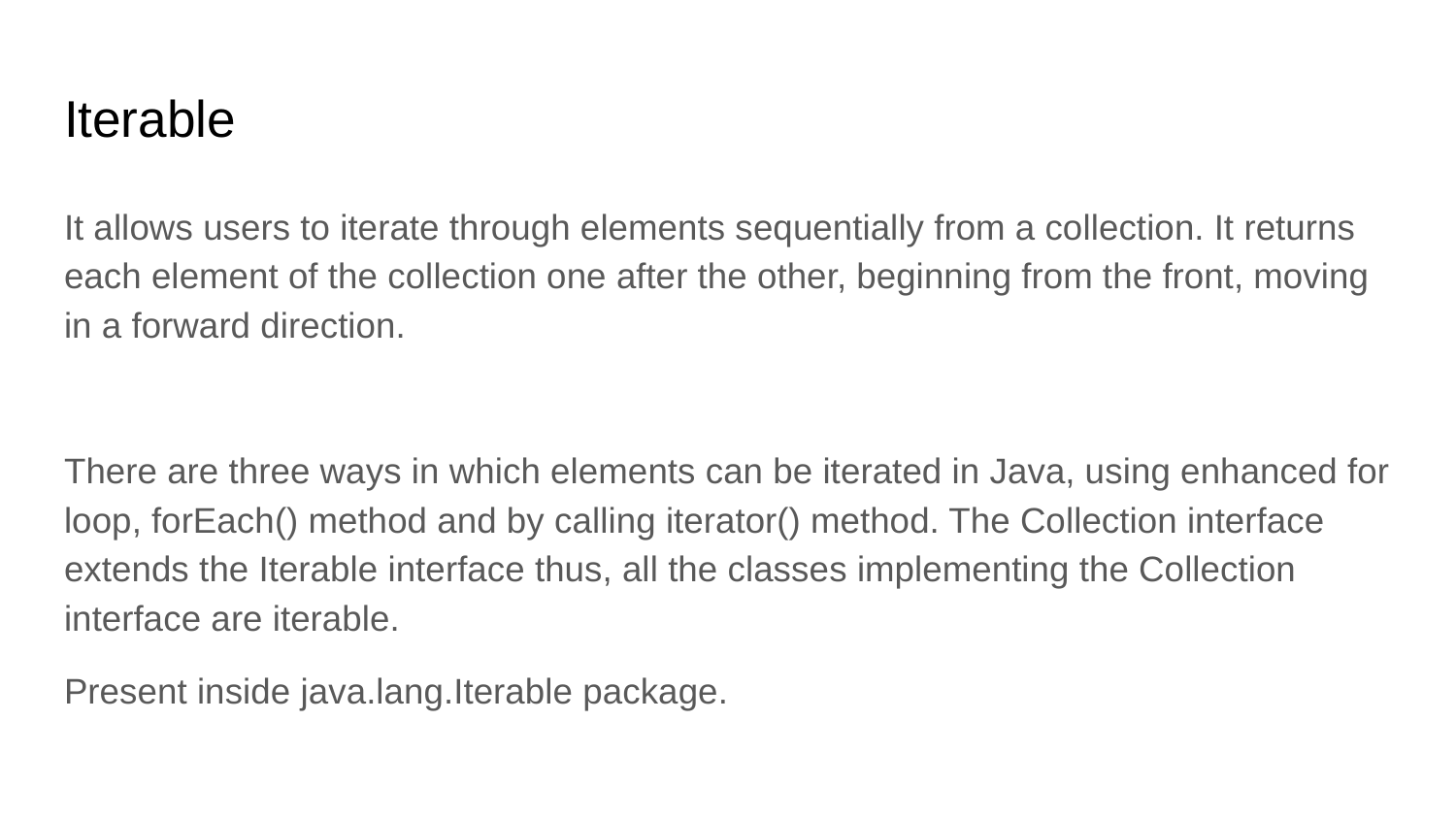

# Iterable
It allows users to iterate through elements sequentially from a collection. It returns each element of the collection one after the other, beginning from the front, moving in a forward direction.

There are three ways in which elements can be iterated in Java, using enhanced for loop, forEach() method and by calling iterator() method. The Collection interface extends the Iterable interface thus, all the classes implementing the Collection interface are iterable.
Present inside java.lang.Iterable package.